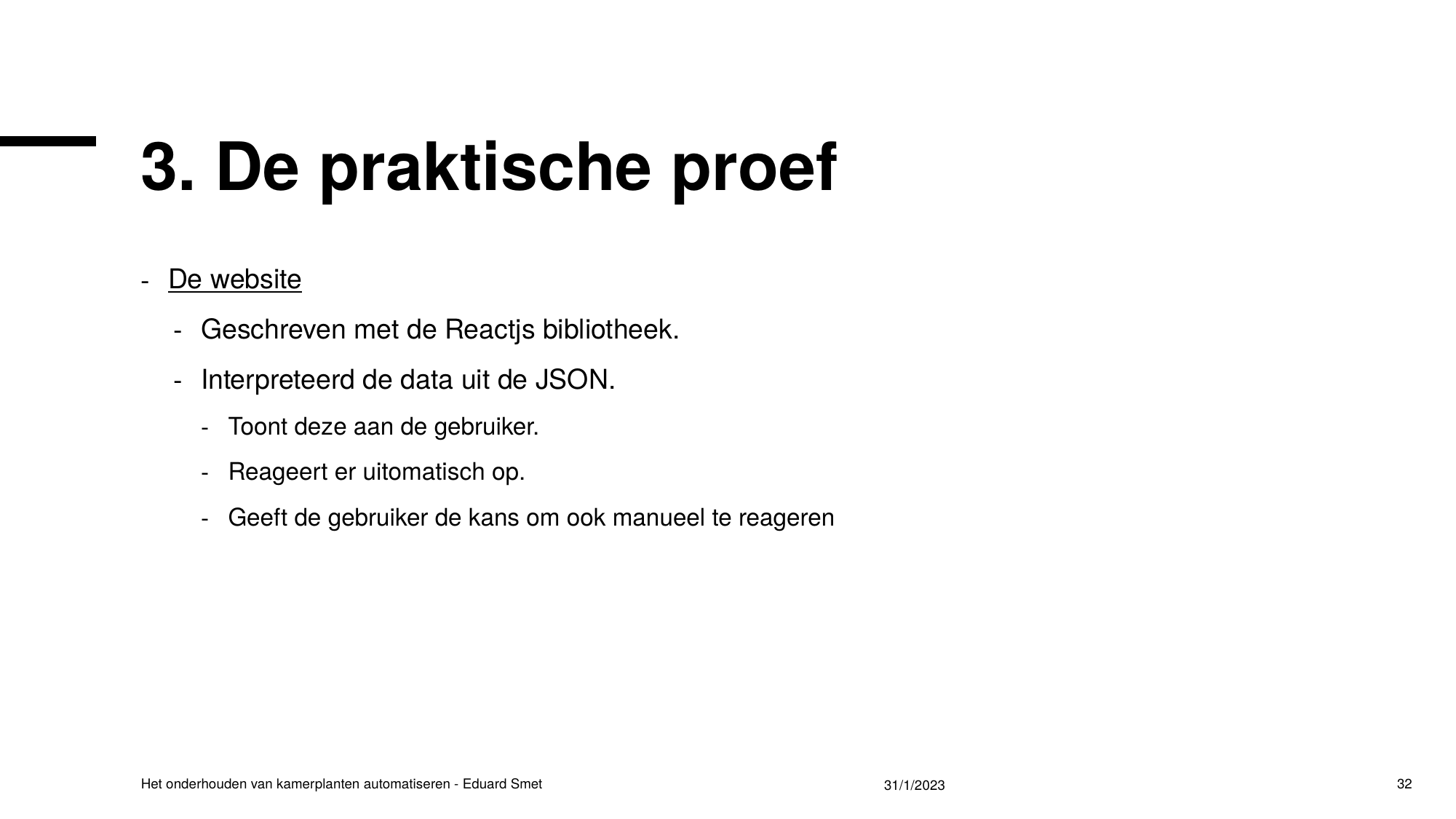

# 3. De praktische proef
De website
Geschreven met de Reactjs bibliotheek.
Interpreteerd de data uit de JSON.
Toont deze aan de gebruiker.
Reageert er uitomatisch op.
Geeft de gebruiker de kans om ook manueel te reageren

Het onderhouden van kamerplanten automatiseren - Eduard Smet
31/1/2023
32